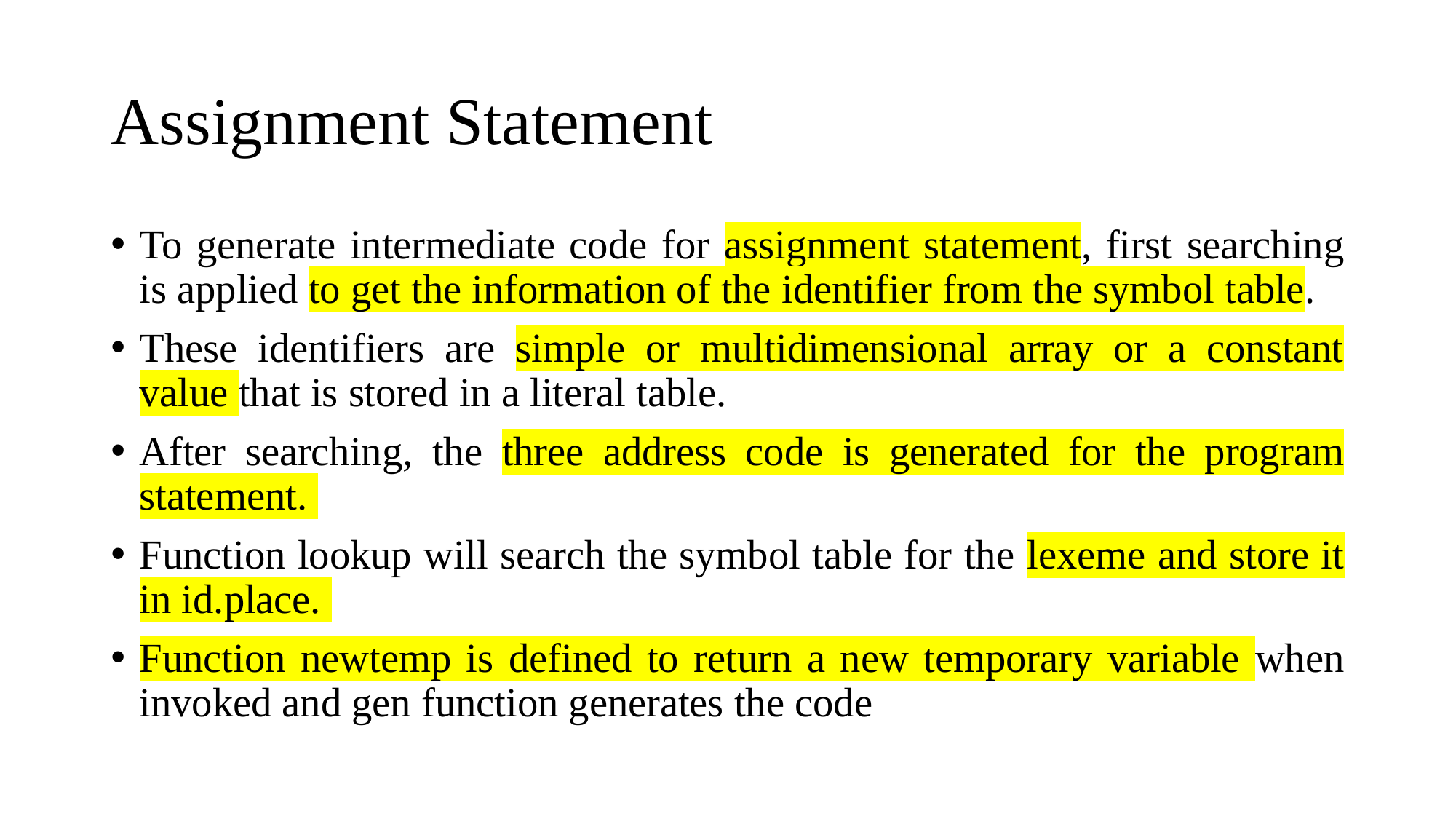

# Assignment Statement
To generate intermediate code for assignment statement, first searching is applied to get the information of the identifier from the symbol table.
These identifiers are simple or multidimensional array or a constant value that is stored in a literal table.
After searching, the three address code is generated for the program statement.
Function lookup will search the symbol table for the lexeme and store it in id.place.
Function newtemp is defined to return a new temporary variable when invoked and gen function generates the code